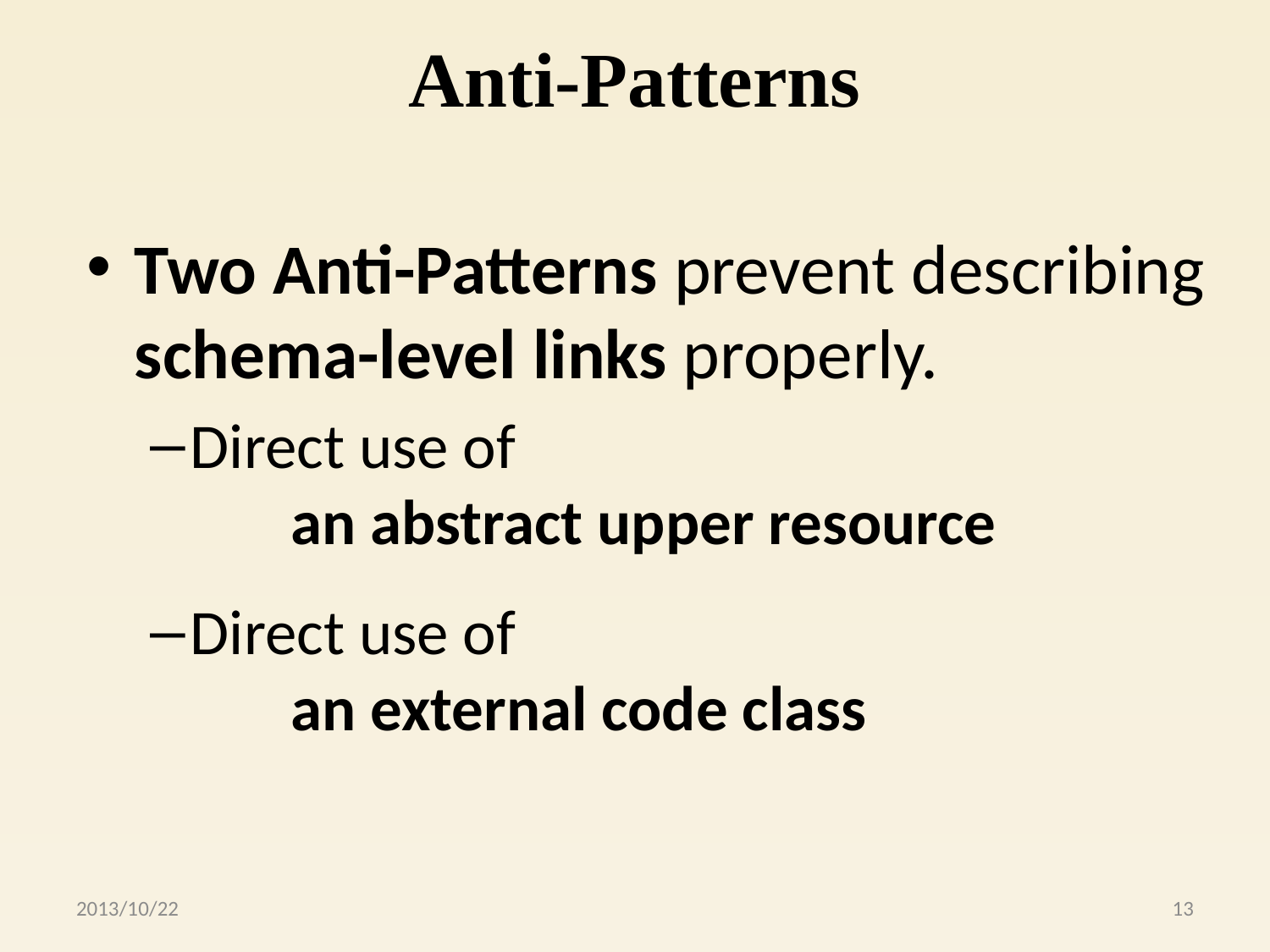

# Anti-Patterns
Two Anti-Patterns prevent describing schema-level links properly.
Direct use of
       an abstract upper resource
Direct use of
       an external code class
2013/10/22
13